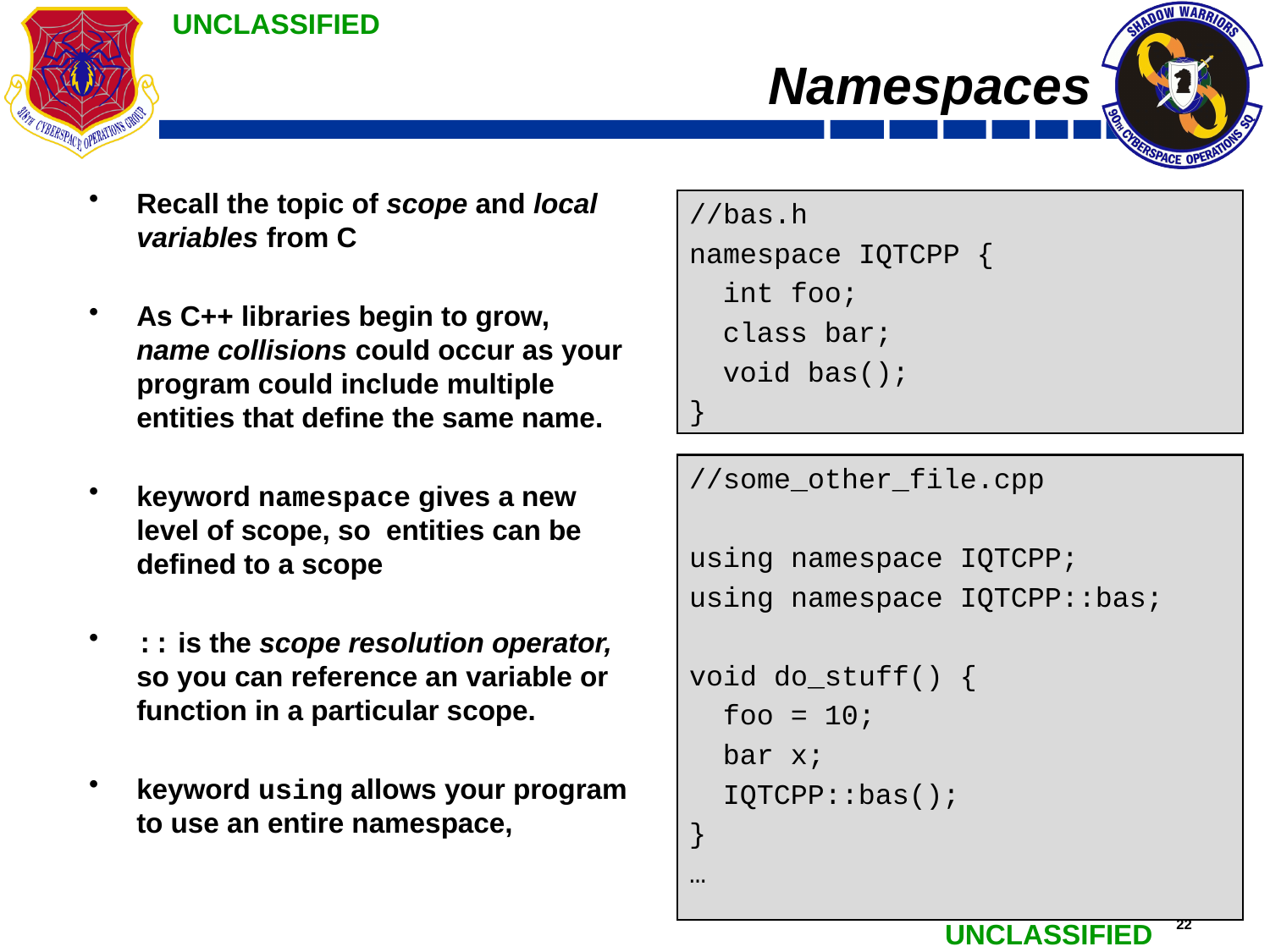

# Namespaces
Recall the topic of scope and local variables from C

As C++ libraries begin to grow, name collisions could occur as your program could include multiple entities that define the same name.

keyword namespace gives a new level of scope, so  entities can be defined to a scope

:: is the scope resolution operator, so you can reference an variable or function in a particular scope.

keyword using allows your program to use an entire namespace,
//bas.h
namespace IQTCPP {
  int foo;
  class bar;
  void bas();
}

//some_other_file.cpp

using namespace IQTCPP;
using namespace IQTCPP::bas;

void do_stuff() {
  foo = 10;
  bar x;
  IQTCPP::bas();
}
…